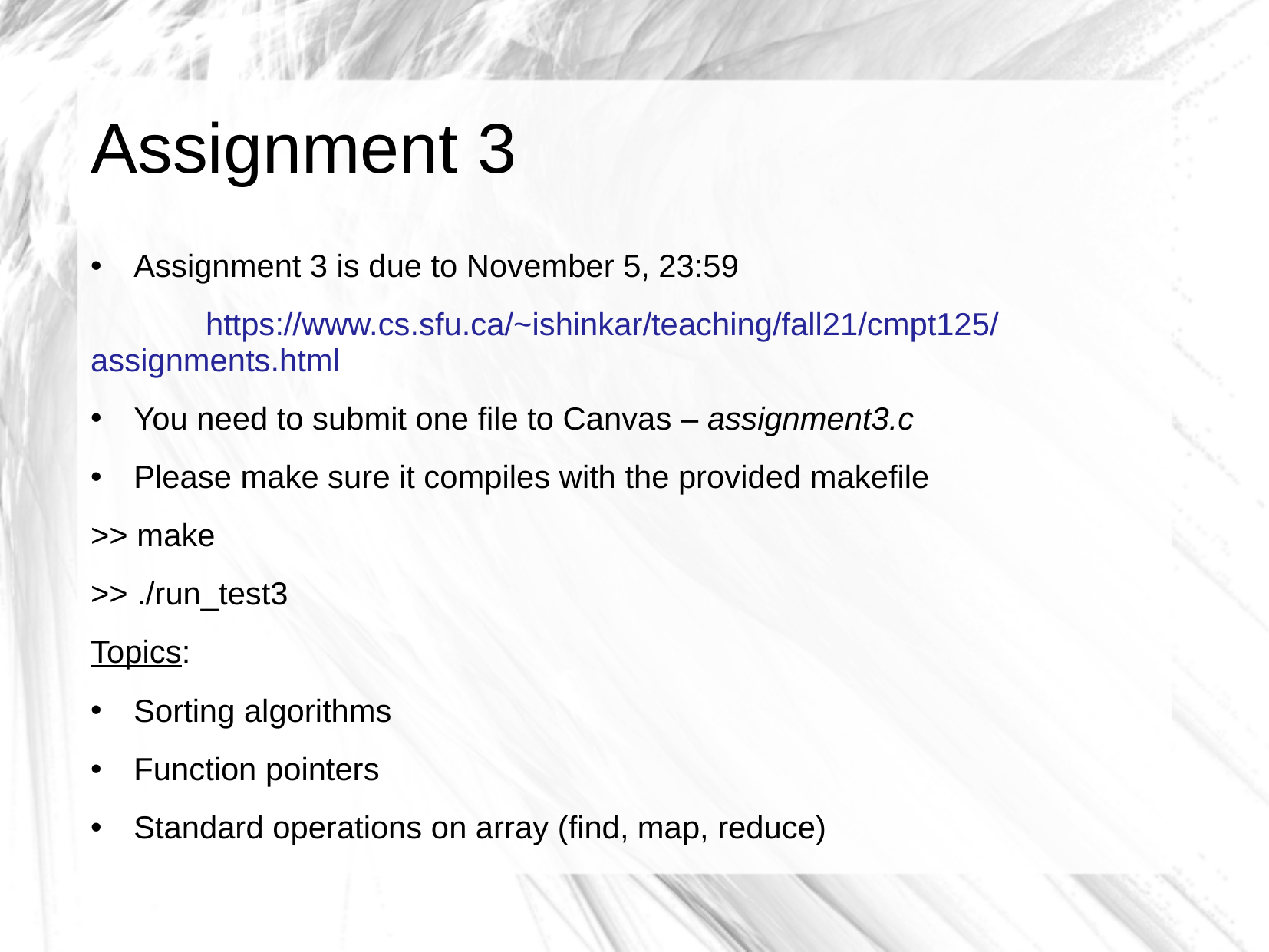

Assignment 3
Assignment 3 is due to November 5, 23:59
	https://www.cs.sfu.ca/~ishinkar/teaching/fall21/cmpt125/assignments.html
You need to submit one file to Canvas – assignment3.c
Please make sure it compiles with the provided makefile
>> make
>> ./run_test3
Topics:
Sorting algorithms
Function pointers
Standard operations on array (find, map, reduce)